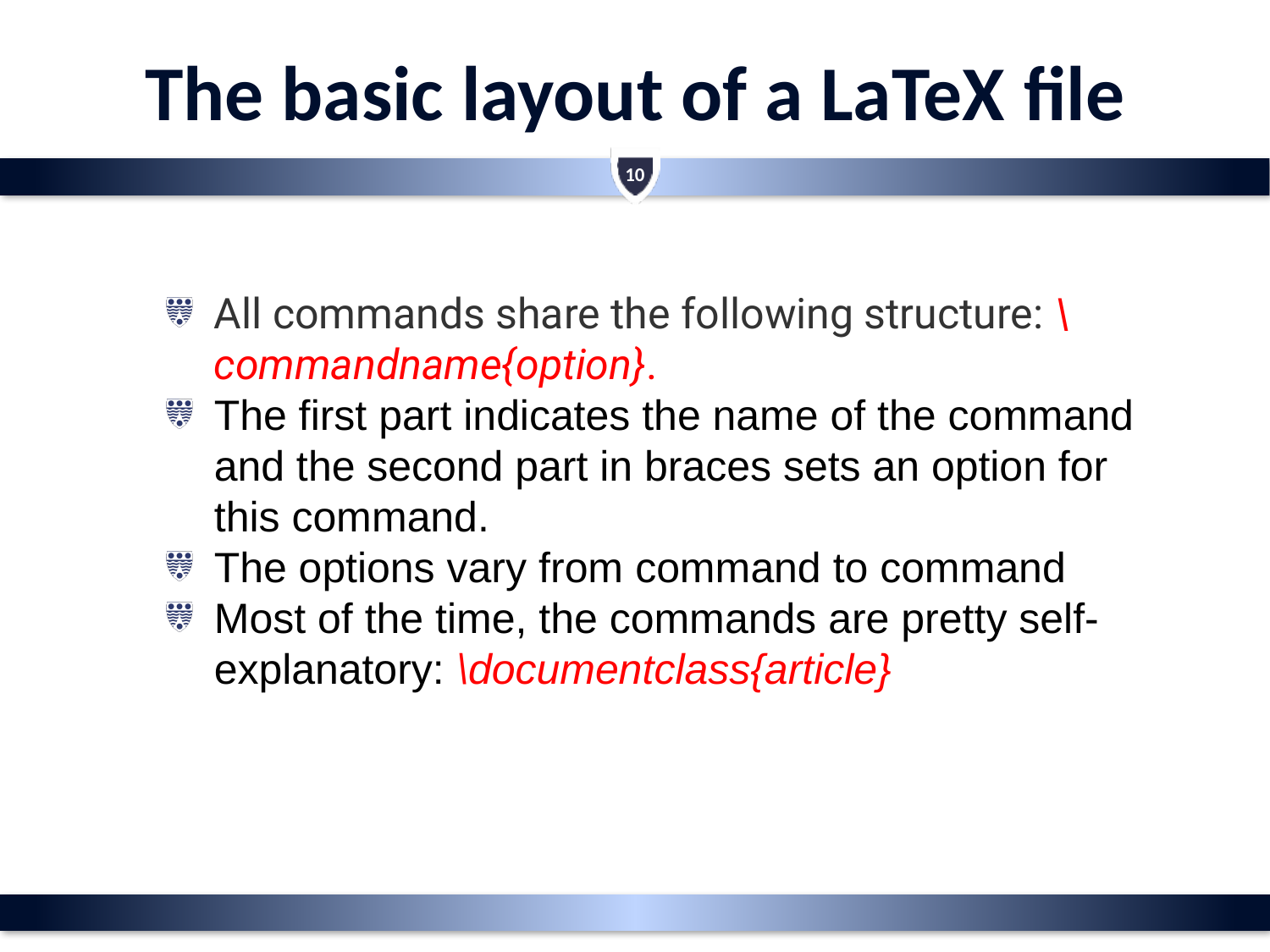

# The basic layout of a LaTeX file
10
All commands share the following structure: \commandname{option}.
The first part indicates the name of the command and the second part in braces sets an option for this command.
The options vary from command to command
Most of the time, the commands are pretty self-explanatory: \documentclass{article}